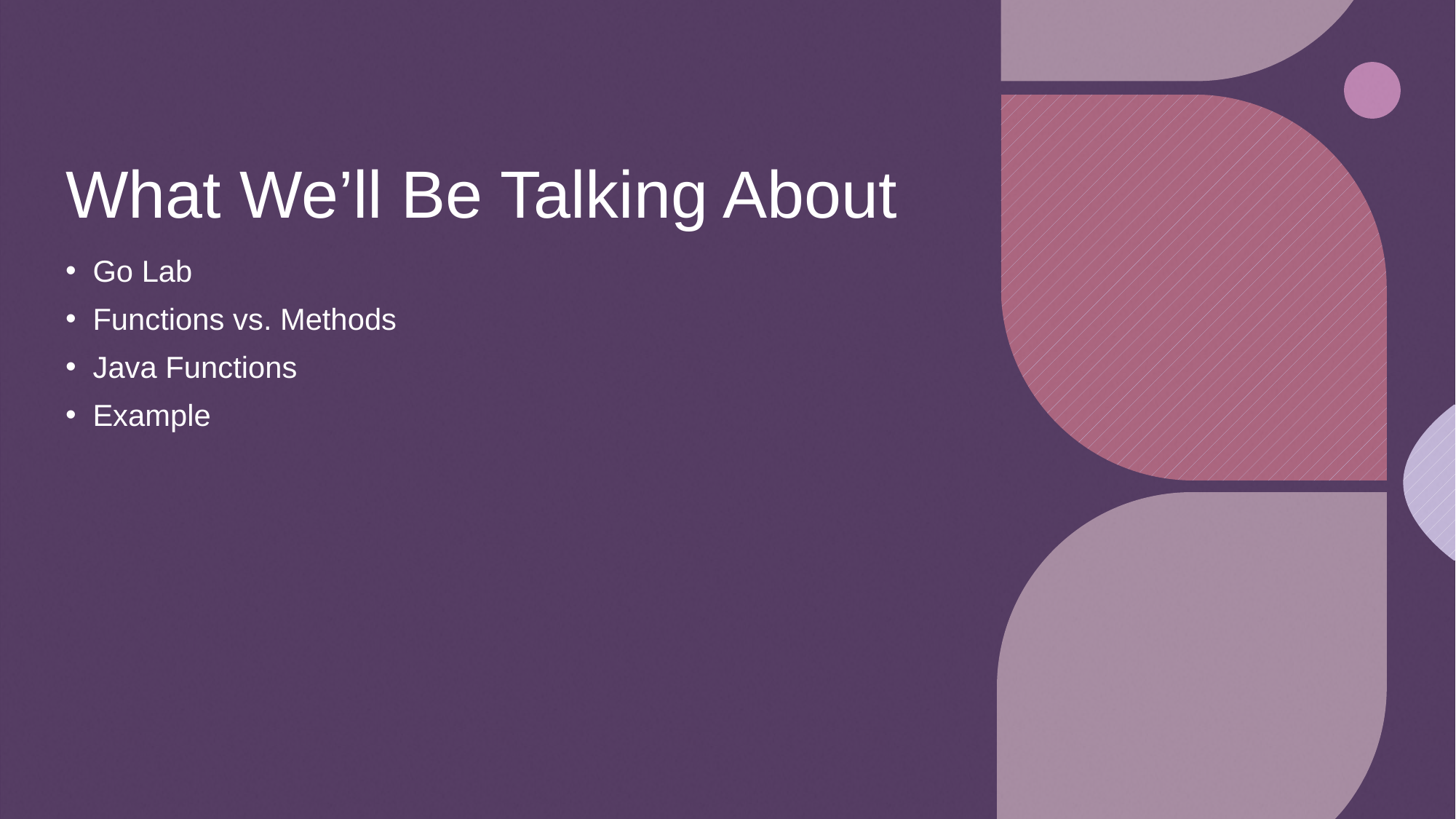

# What We’ll Be Talking About
Go Lab
Functions vs. Methods
Java Functions
Example